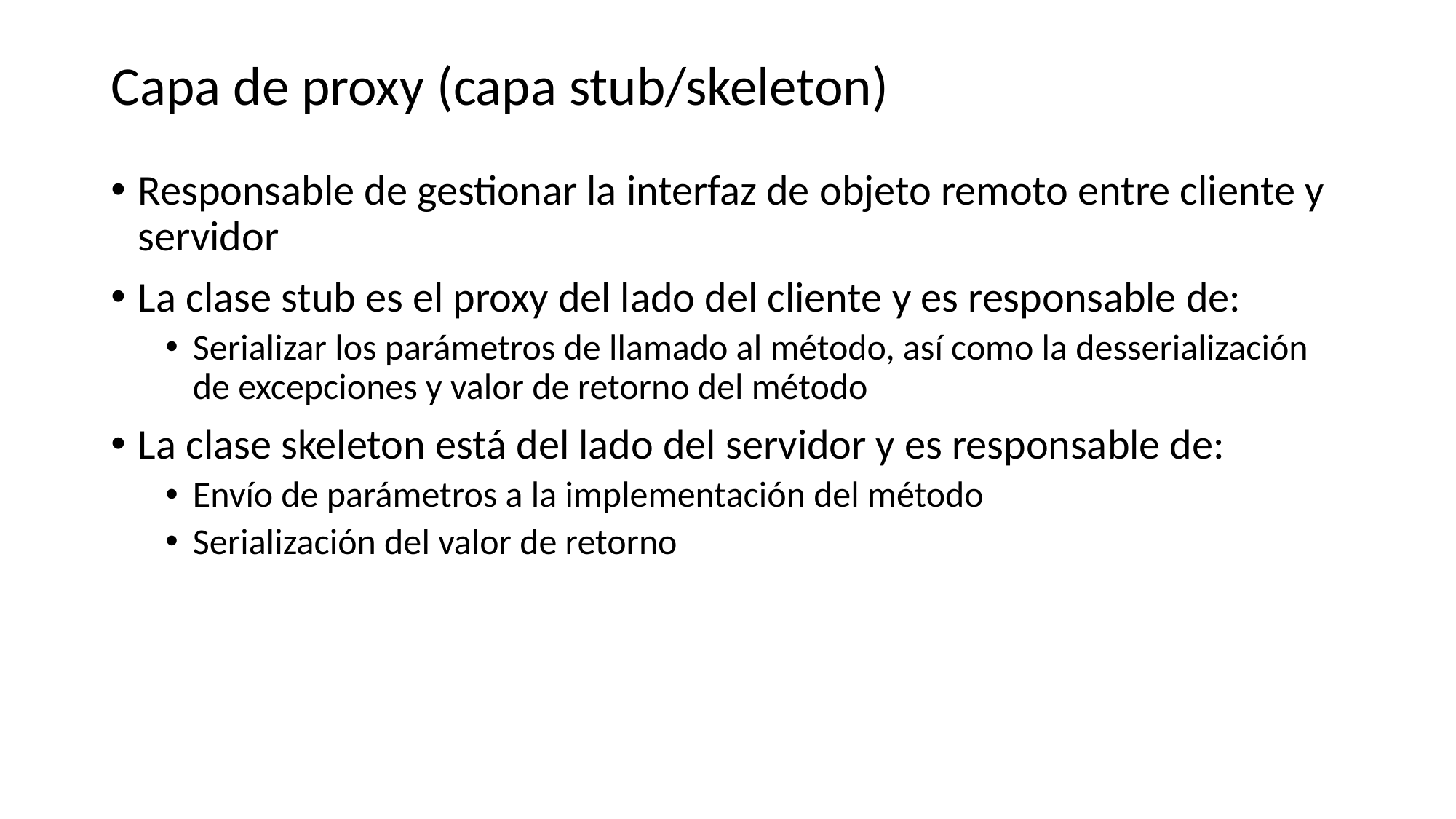

# Capa de proxy (capa stub/skeleton)
Responsable de gestionar la interfaz de objeto remoto entre cliente y servidor
La clase stub es el proxy del lado del cliente y es responsable de:
Serializar los parámetros de llamado al método, así como la desserialización de excepciones y valor de retorno del método
La clase skeleton está del lado del servidor y es responsable de:
Envío de parámetros a la implementación del método
Serialización del valor de retorno